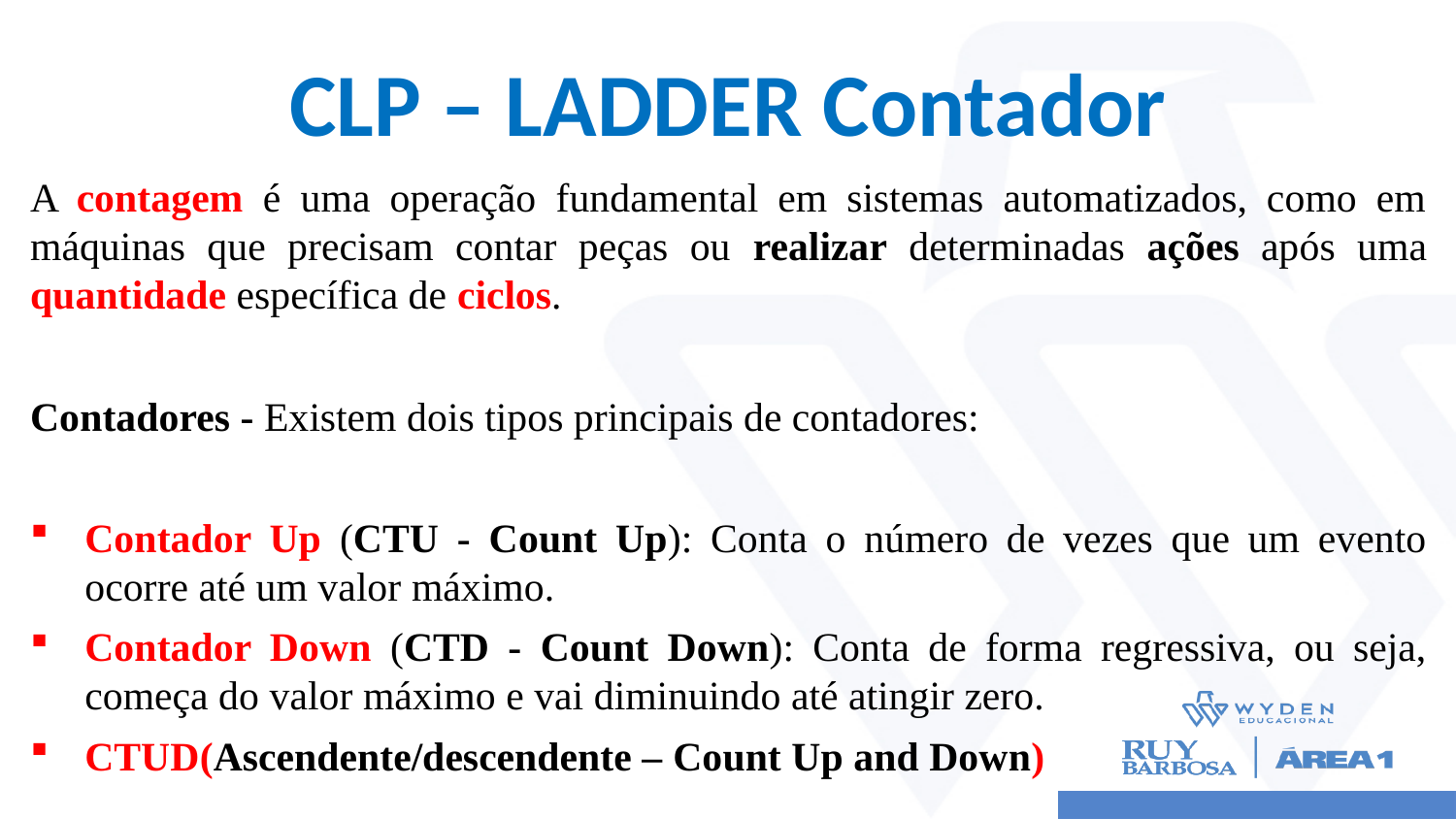

# CLP – LADDER Contador
A contagem é uma operação fundamental em sistemas automatizados, como em máquinas que precisam contar peças ou realizar determinadas ações após uma quantidade específica de ciclos.

Contadores - Existem dois tipos principais de contadores:

Contador Up (CTU - Count Up): Conta o número de vezes que um evento ocorre até um valor máximo.
Contador Down (CTD - Count Down): Conta de forma regressiva, ou seja, começa do valor máximo e vai diminuindo até atingir zero.
CTUD(Ascendente/descendente – Count Up and Down)